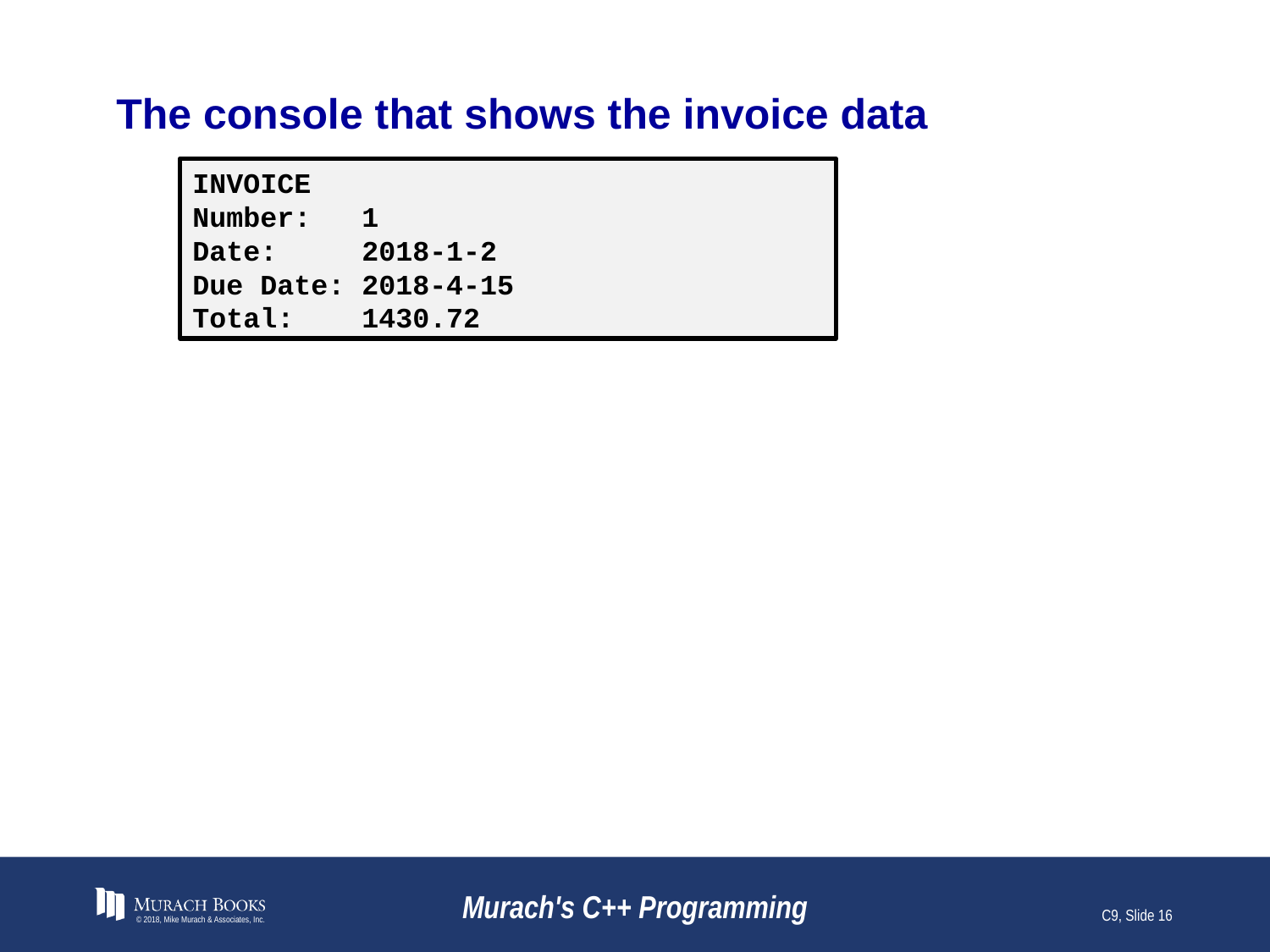

# The console that shows the invoice data
INVOICE
Number:   1
Date:     2018-1-2
Due Date: 2018-4-15
Total:    1430.72

© 2018, Mike Murach & Associates, Inc.
Murach's C++ Programming

C9, Slide 16